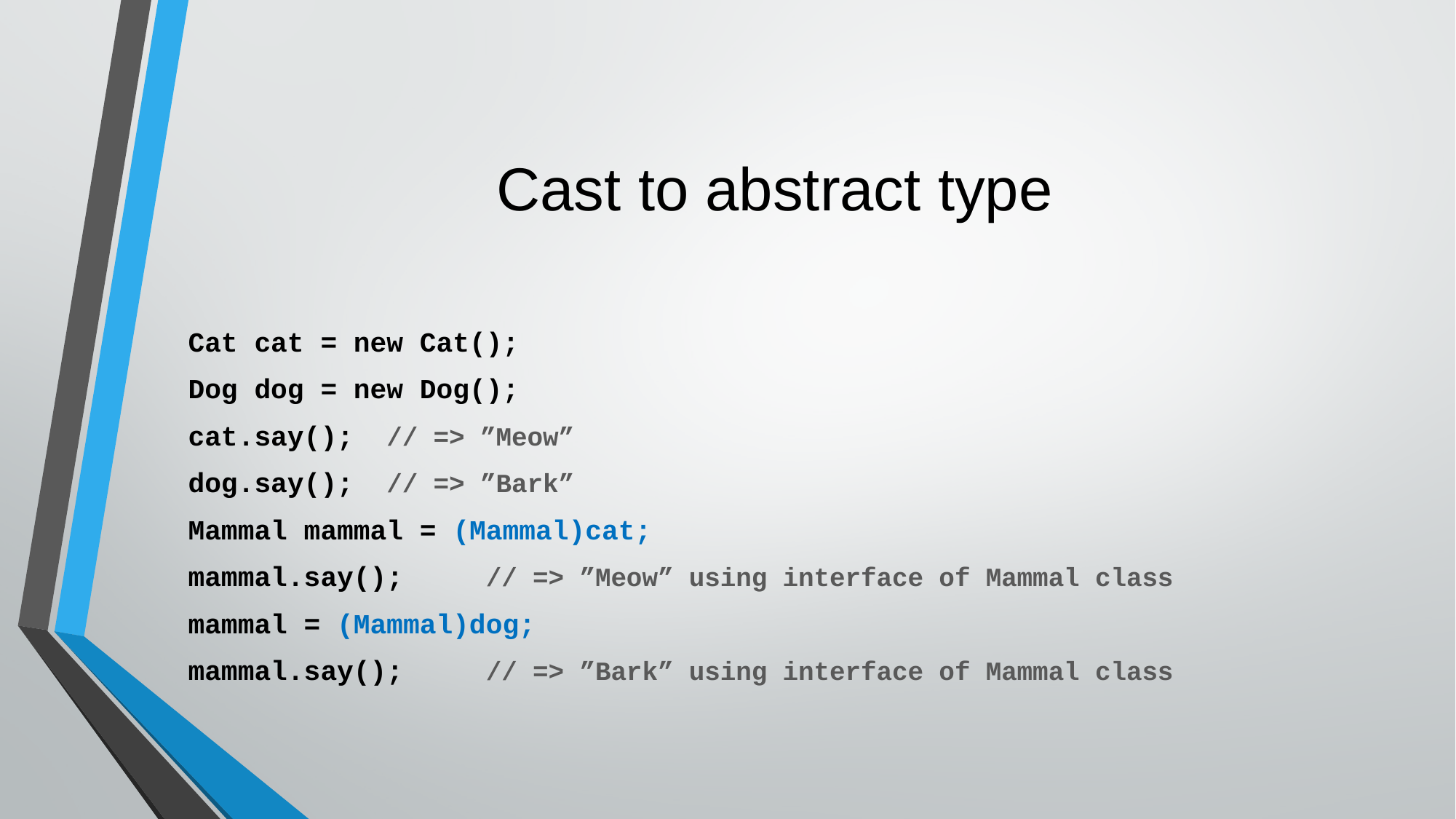

# Cast to abstract type
Cat cat = new Cat();
Dog dog = new Dog();
cat.say(); 		// => ”Meow”
dog.say(); 		// => ”Bark”
Mammal mammal = (Mammal)cat;
mammal.say(); 	// => ”Meow” using interface of Mammal class
mammal = (Mammal)dog;
mammal.say();	// => ”Bark” using interface of Mammal class